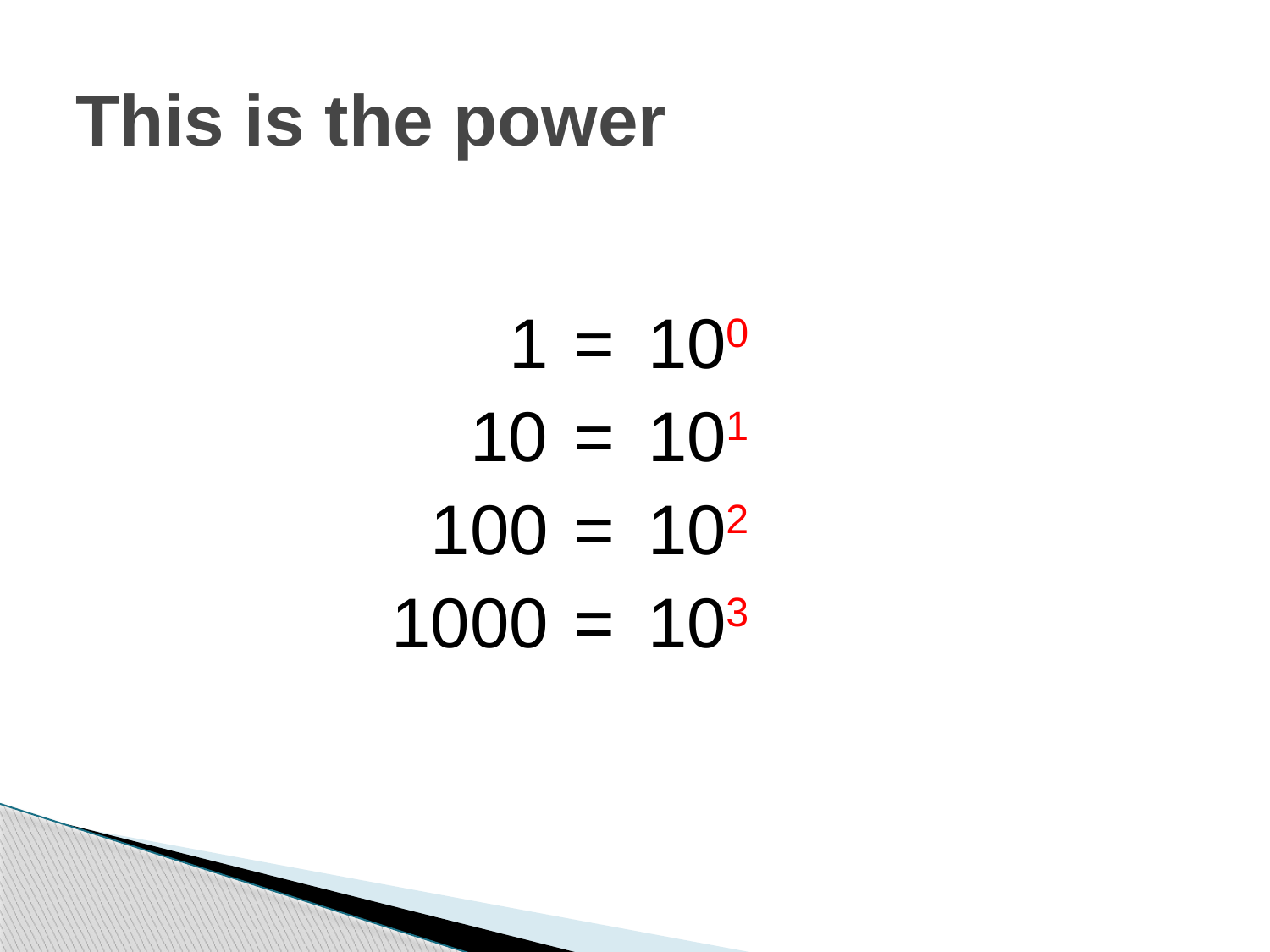

# This is the power
|  |  |  |  |  |
| --- | --- | --- | --- | --- |
|  | 1 | = | 100 |  |
|  | 10 | = | 101 |  |
|  | 100 | = | 102 |  |
|  | 1000 | = | 103 |  |
|  |  |  |  |  |
|  |  |  |  |  |